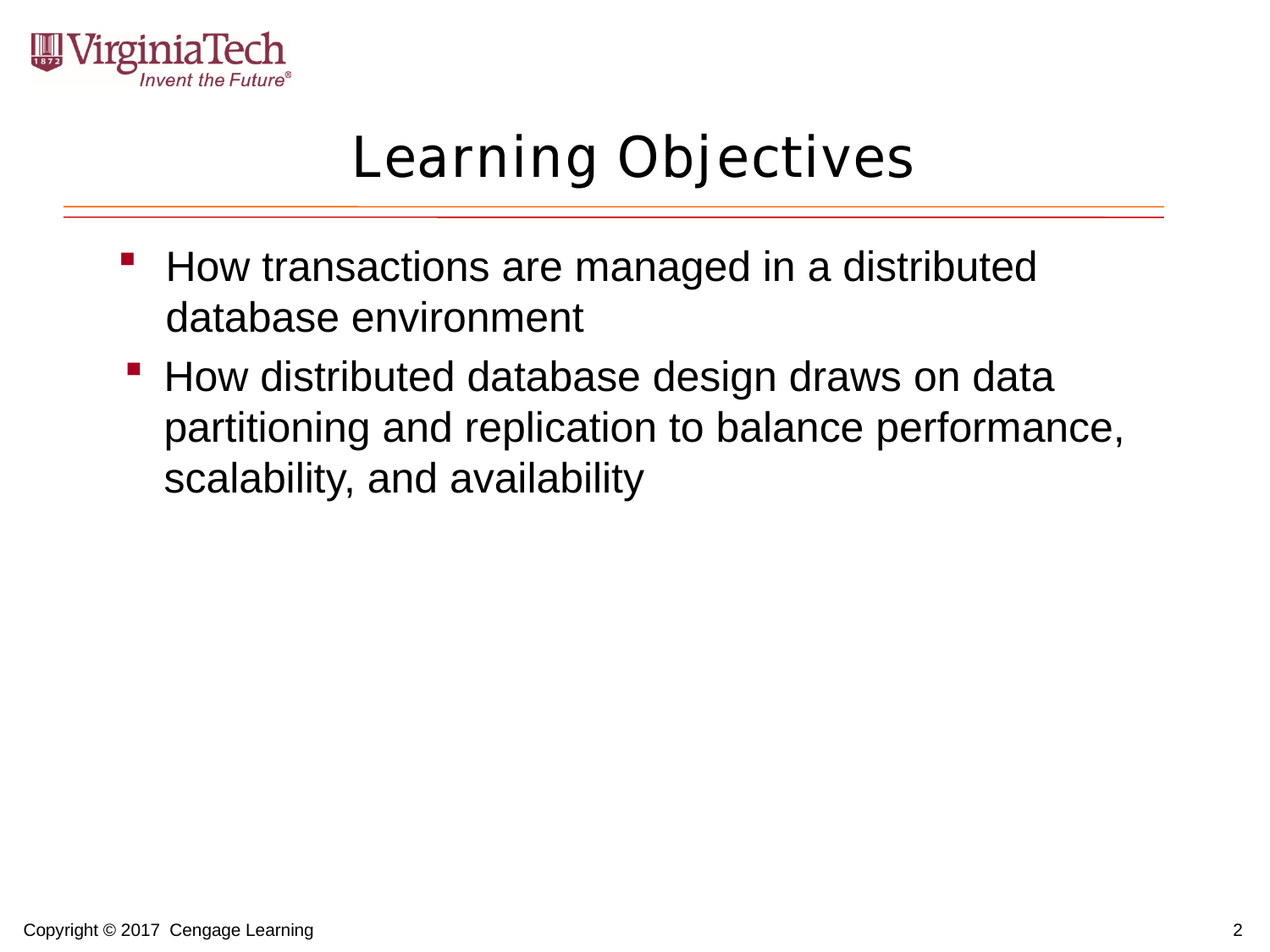

# Learning Objectives
How transactions are managed in a distributed database environment
How distributed database design draws on data partitioning and replication to balance performance, scalability, and availability

2
Copyright © 2017  Cengage Learning